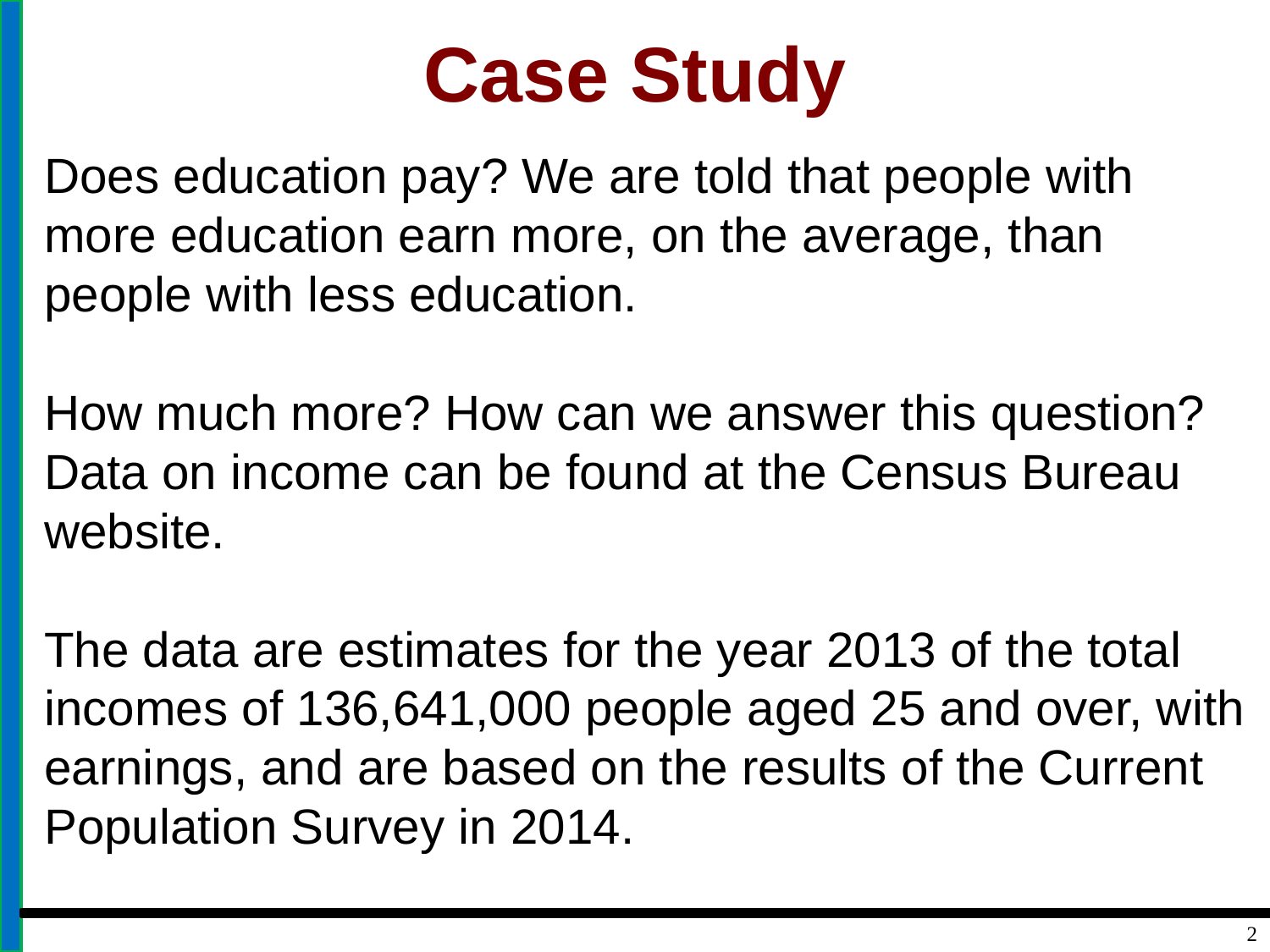

# Case Study
Does education pay? We are told that people with more education earn more, on the average, than people with less education.

How much more? How can we answer this question? Data on income can be found at the Census Bureau website.

The data are estimates for the year 2013 of the total incomes of 136,641,000 people aged 25 and over, with earnings, and are based on the results of the Current Population Survey in 2014.